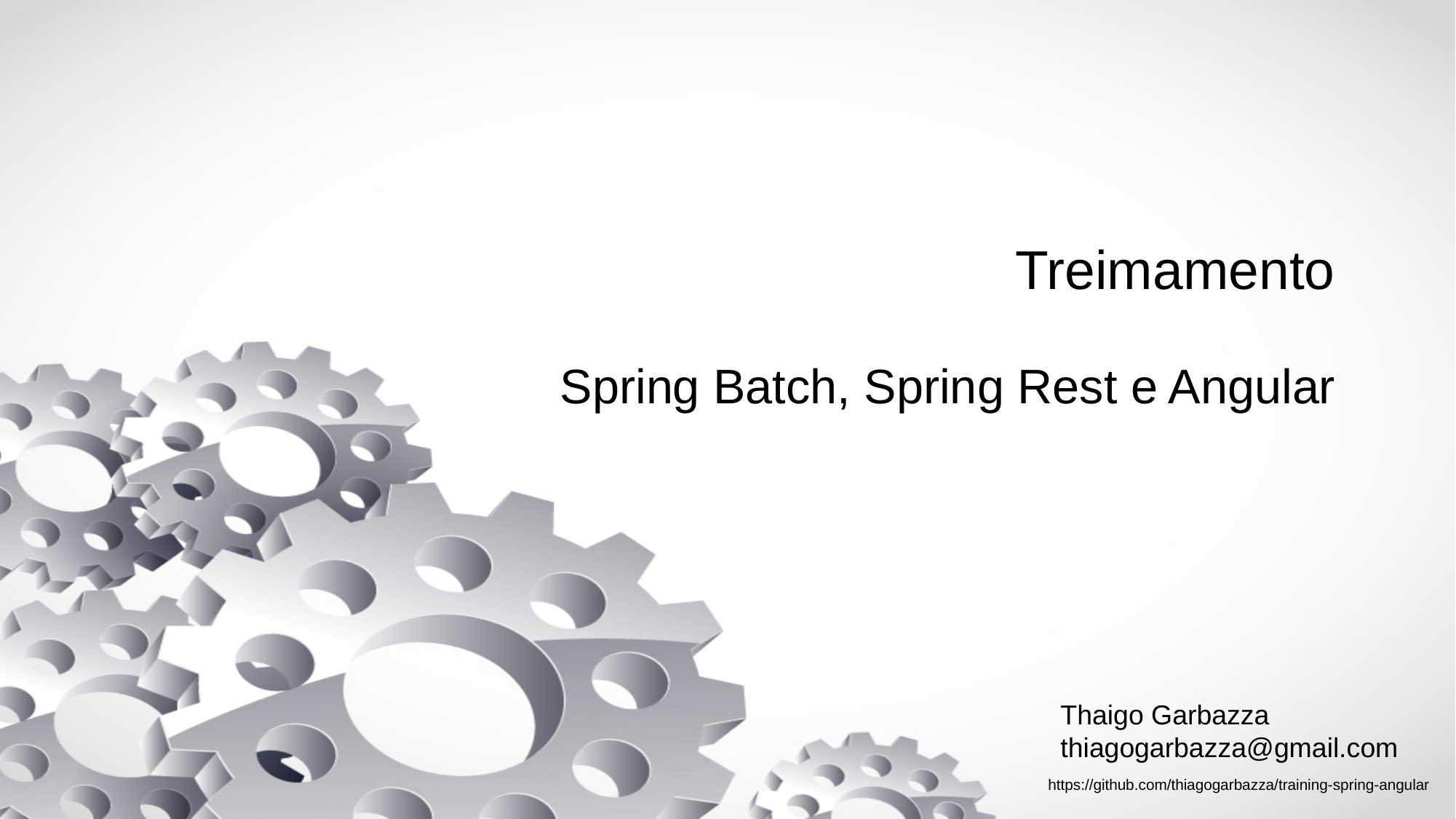

# Treimamento
Spring Batch, Spring Rest e Angular
Thaigo Garbazza
thiagogarbazza@gmail.com
https://github.com/thiagogarbazza/training-spring-angular